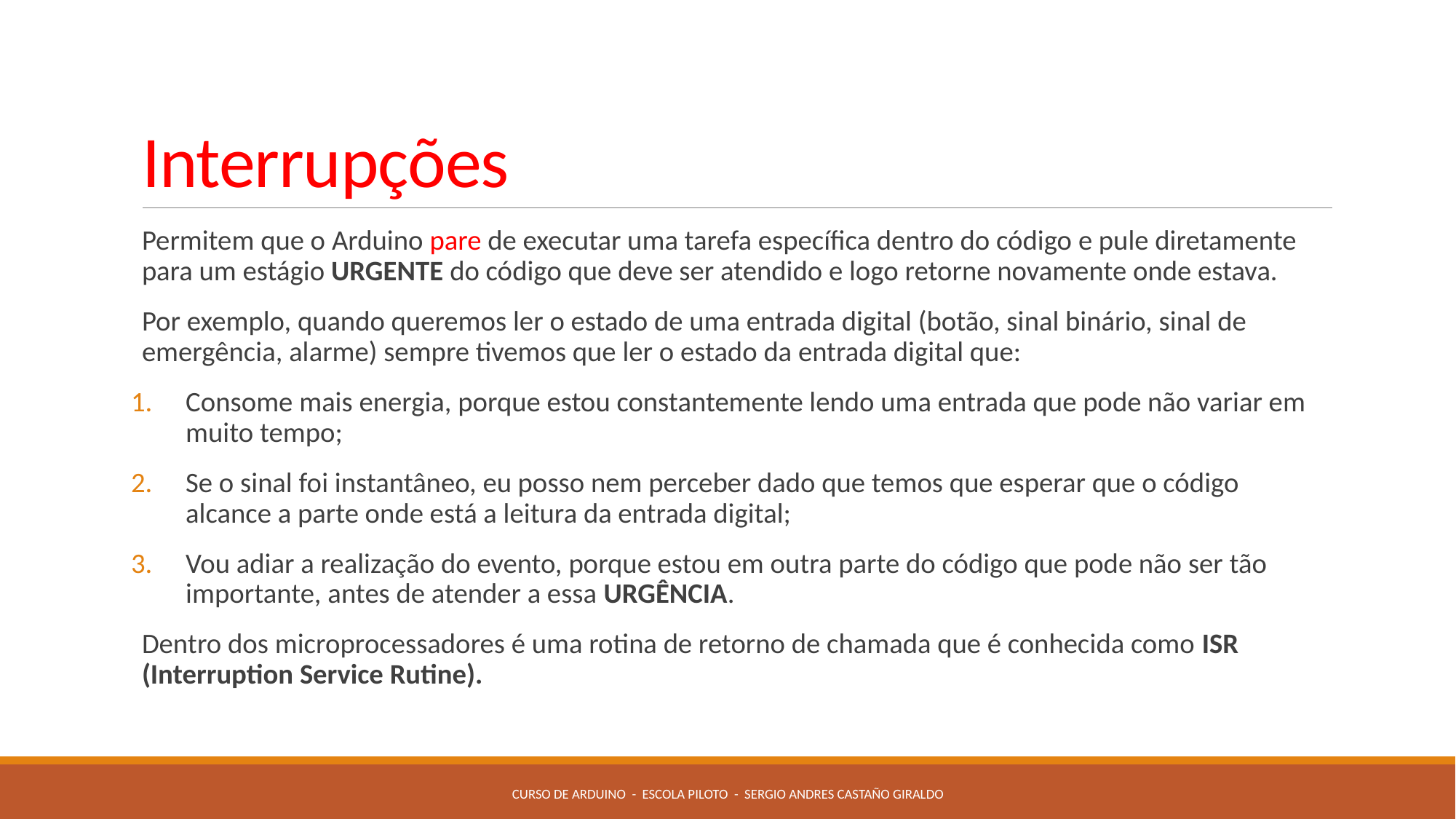

# Interrupções
Permitem que o Arduino pare de executar uma tarefa específica dentro do código e pule diretamente para um estágio URGENTE do código que deve ser atendido e logo retorne novamente onde estava.
Por exemplo, quando queremos ler o estado de uma entrada digital (botão, sinal binário, sinal de emergência, alarme) sempre tivemos que ler o estado da entrada digital que:
Consome mais energia, porque estou constantemente lendo uma entrada que pode não variar em muito tempo;
Se o sinal foi instantâneo, eu posso nem perceber dado que temos que esperar que o código alcance a parte onde está a leitura da entrada digital;
Vou adiar a realização do evento, porque estou em outra parte do código que pode não ser tão importante, antes de atender a essa URGÊNCIA.
Dentro dos microprocessadores é uma rotina de retorno de chamada que é conhecida como ISR (Interruption Service Rutine).

Curso de Arduino  -  Escola Piloto  -  Sergio Andres Castaño Giraldo